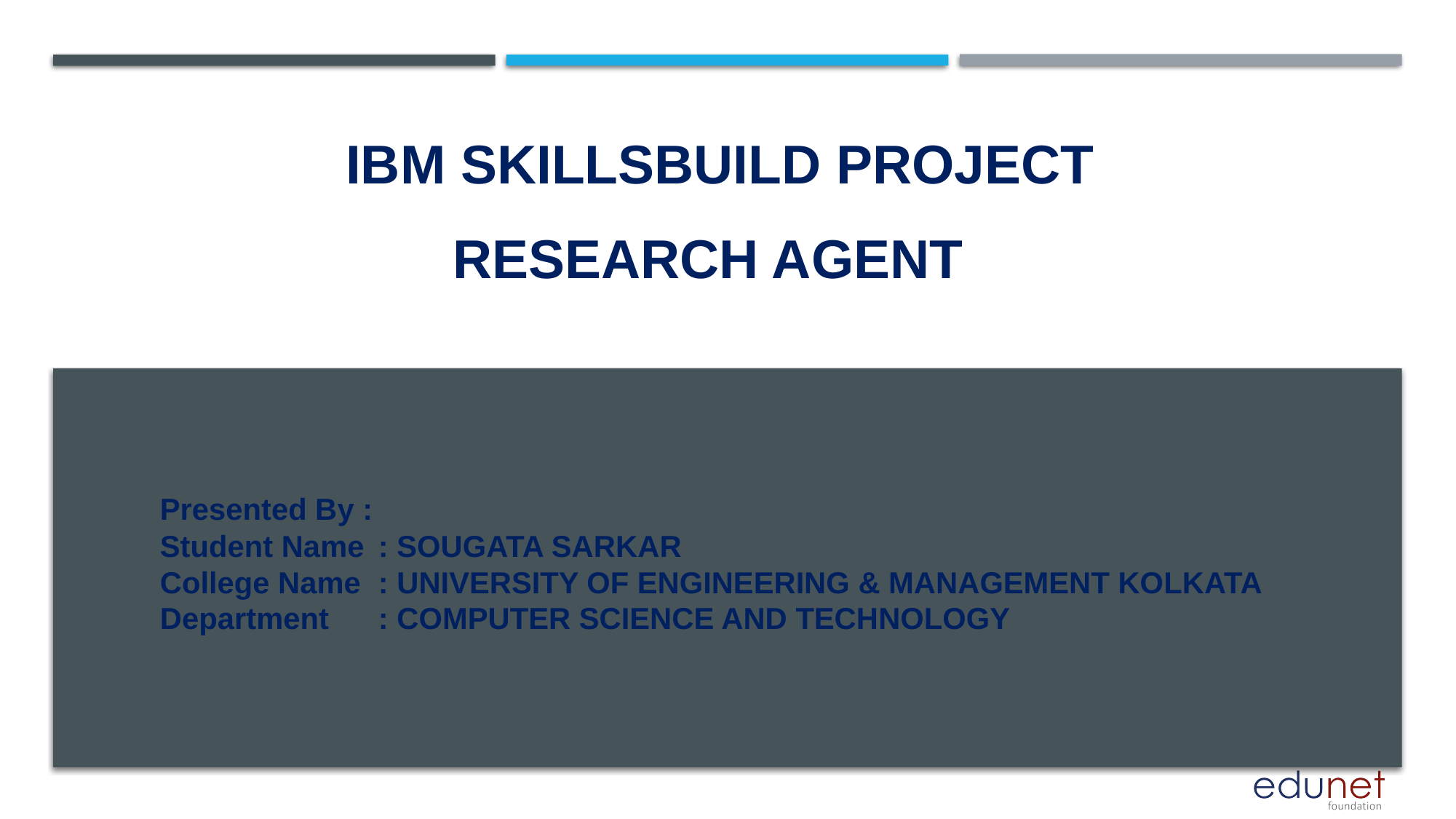

IBM SKILLSBUILD PROJECT
# RESEARCH agent
Presented By :
Student Name 	: SOUGATA SARKAR
College Name 	: UNIVERSITY OF ENGINEERING & MANAGEMENT KOLKATA
Department 	: COMPUTER SCIENCE AND TECHNOLOGY